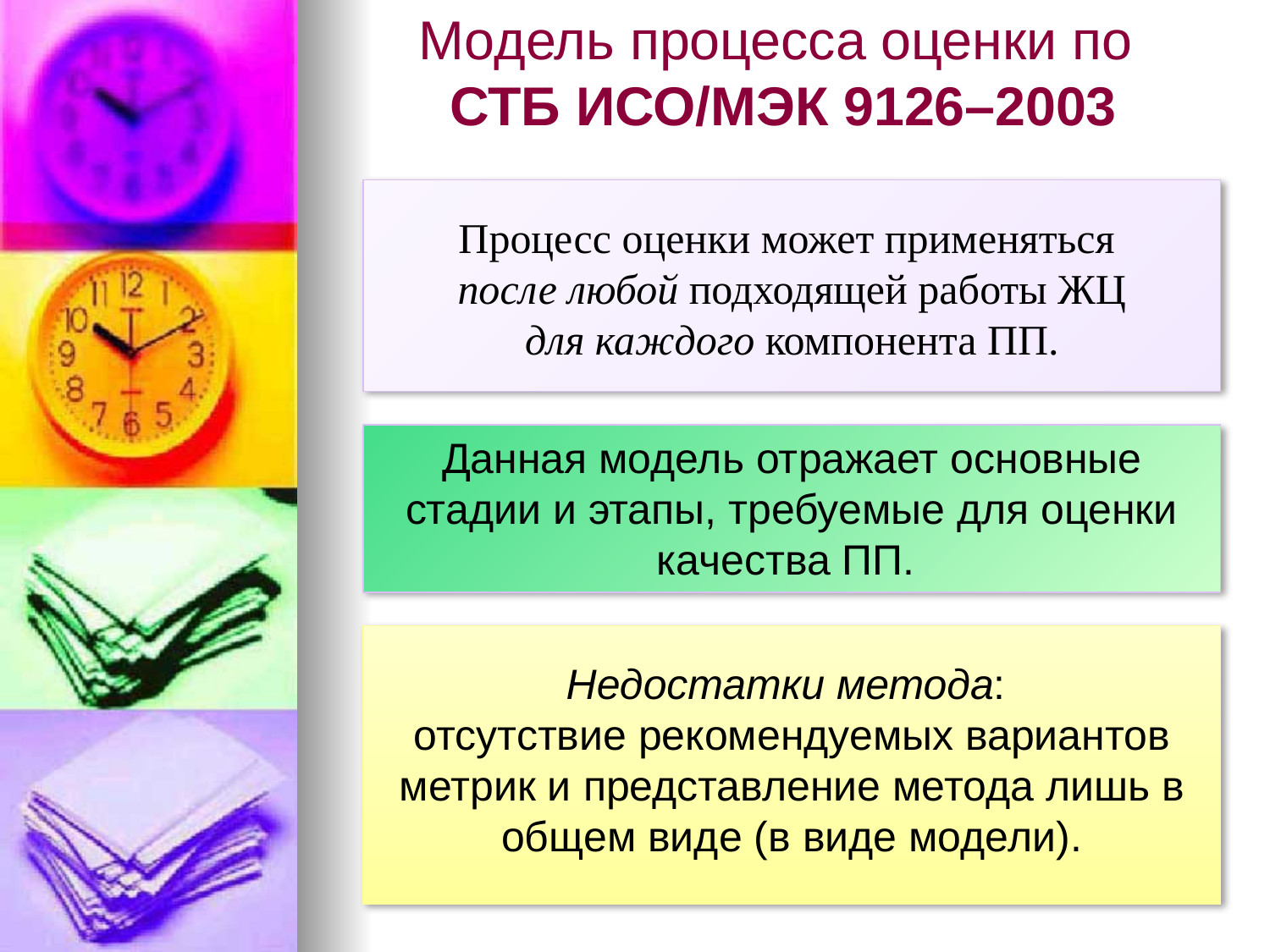

# Модель процесса оценки по СТБ ИСО/МЭК 9126–2003

Процесс оценки может применяться
после любой подходящей работы ЖЦ
для каждого компонента ПП.
Данная модель отражает основные стадии и этапы, требуемые для оценки качества ПП.

Недостатки метода:
отсутствие рекомендуемых вариантов метрик и представление метода лишь в общем виде (в виде модели).